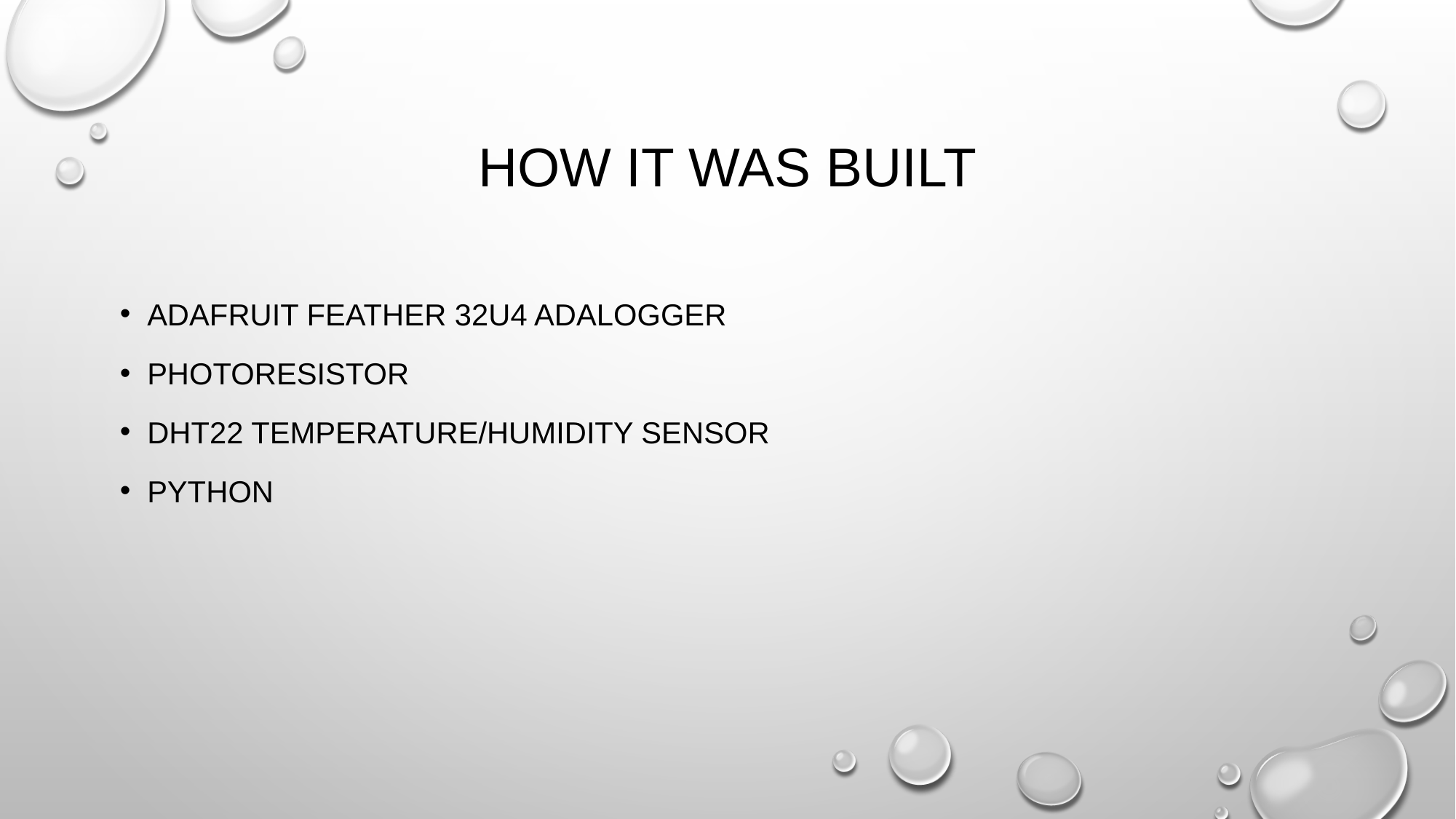

# How it was built
Adafruit feather 32u4 adalogger
Photoresistor
DHT22 Temperature/Humidity sensor
Python